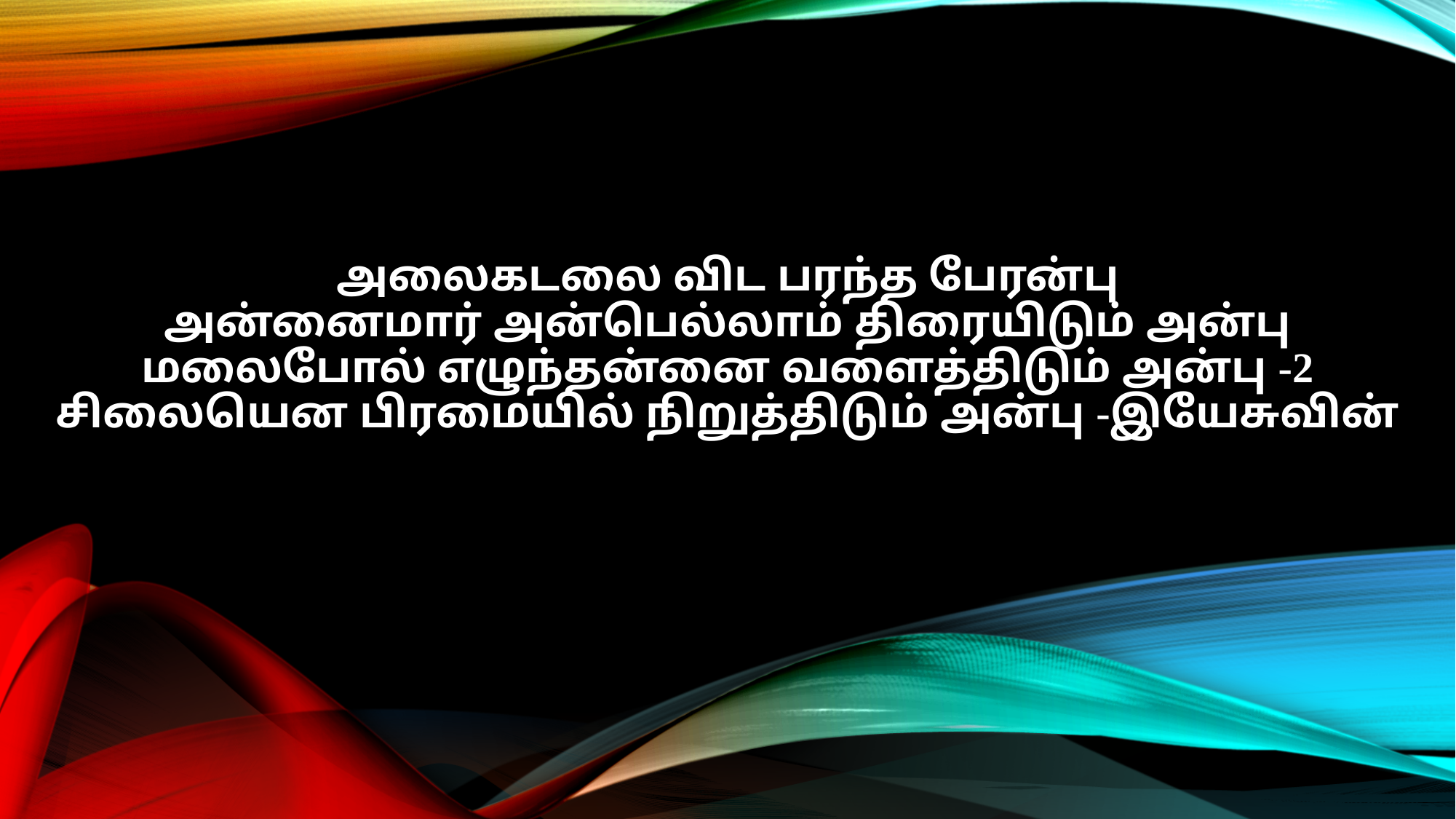

அலைகடலை விட பரந்த பேரன்பு
அன்னைமார் அன்பெல்லாம் திரையிடும் அன்பு
மலைபோல் எழுந்தன்னை வளைத்திடும் அன்பு -2
சிலையென பிரமையில் நிறுத்திடும் அன்பு -இயேசுவின்